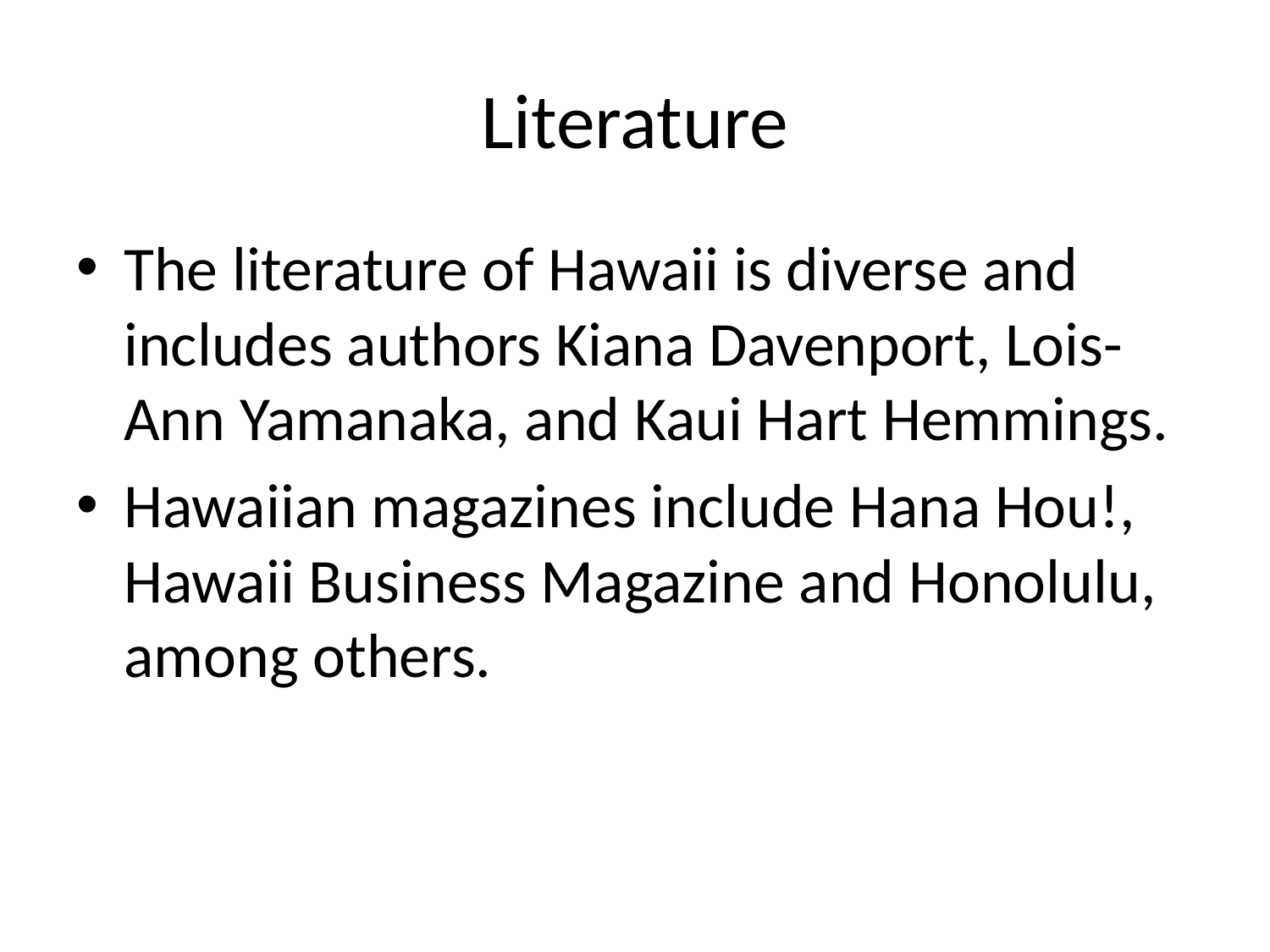

# Literature
The literature of Hawaii is diverse and includes authors Kiana Davenport, Lois-Ann Yamanaka, and Kaui Hart Hemmings.
Hawaiian magazines include Hana Hou!, Hawaii Business Magazine and Honolulu, among others.